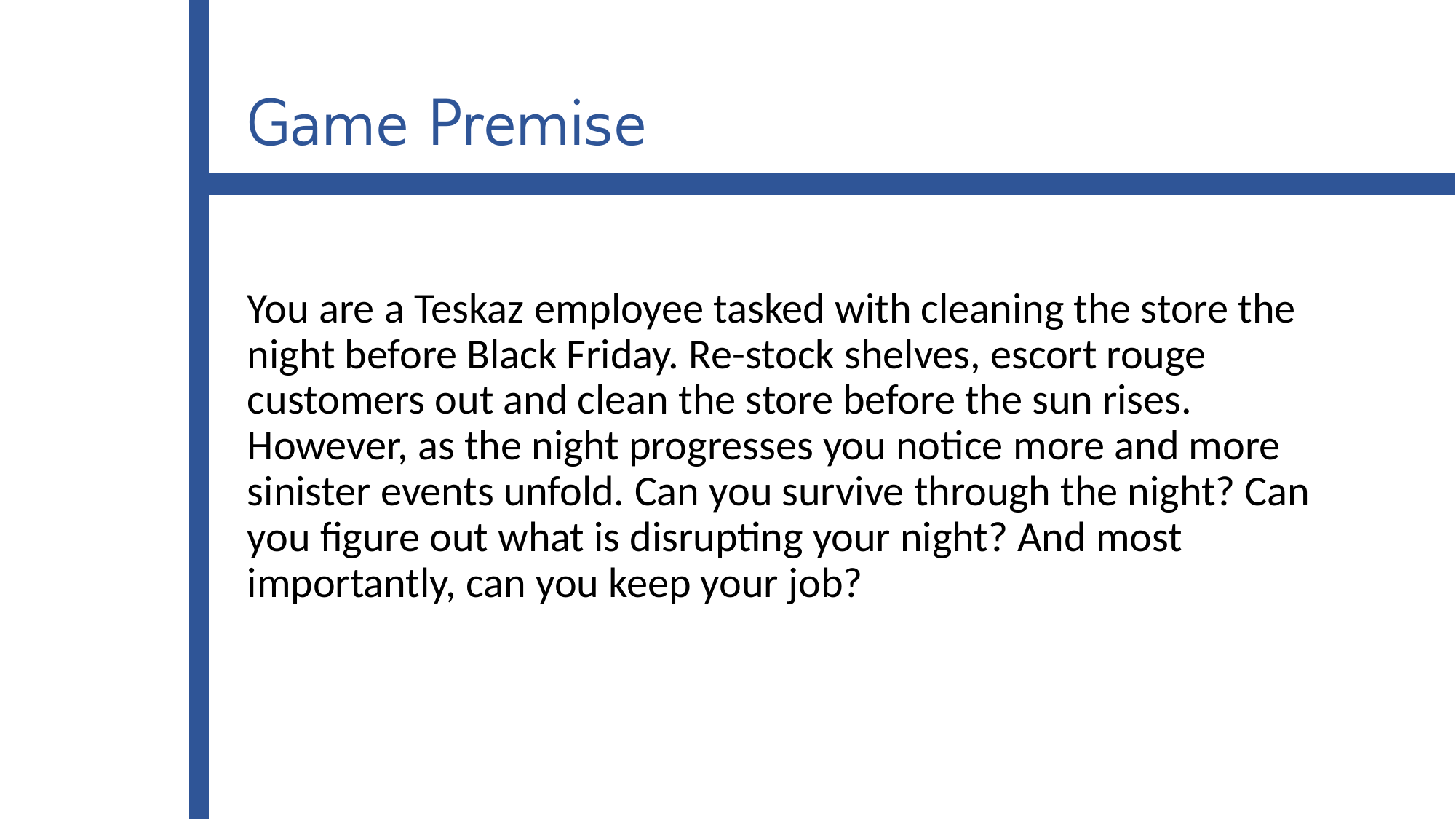

# Game Premise

You are a Teskaz employee tasked with cleaning the store the night before Black Friday. Re-stock shelves, escort rouge customers out and clean the store before the sun rises. However, as the night progresses you notice more and more sinister events unfold. Can you survive through the night? Can you figure out what is disrupting your night? And most importantly, can you keep your job?